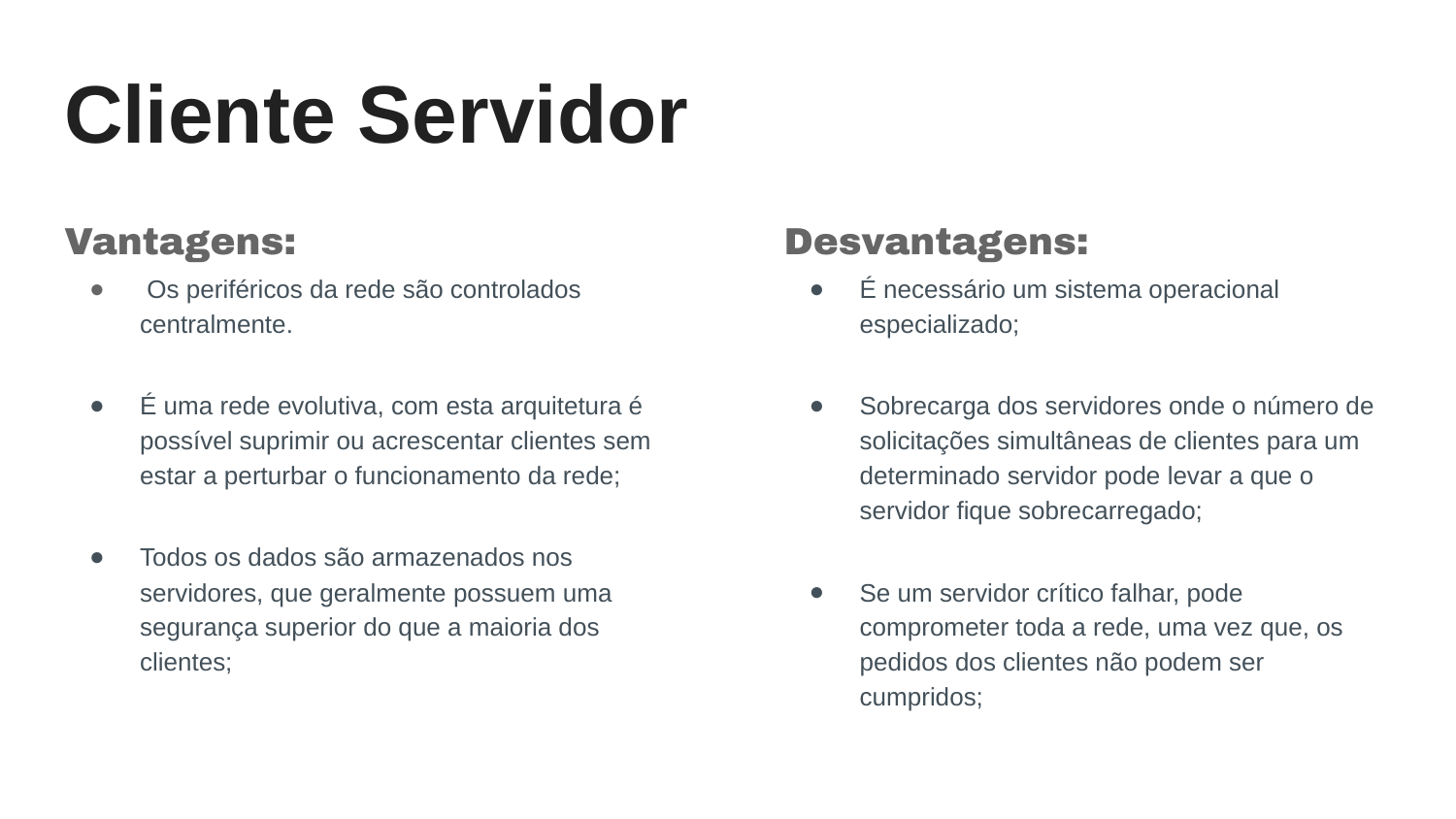

# Cliente Servidor
Vantagens:
 Os periféricos da rede são controlados centralmente.

É uma rede evolutiva, com esta arquitetura é possível suprimir ou acrescentar clientes sem estar a perturbar o funcionamento da rede;

Todos os dados são armazenados nos servidores, que geralmente possuem uma segurança superior do que a maioria dos clientes;

Desvantagens:
É necessário um sistema operacional especializado;

Sobrecarga dos servidores onde o número de solicitações simultâneas de clientes para um determinado servidor pode levar a que o servidor fique sobrecarregado;

Se um servidor crítico falhar, pode comprometer toda a rede, uma vez que, os pedidos dos clientes não podem ser cumpridos;